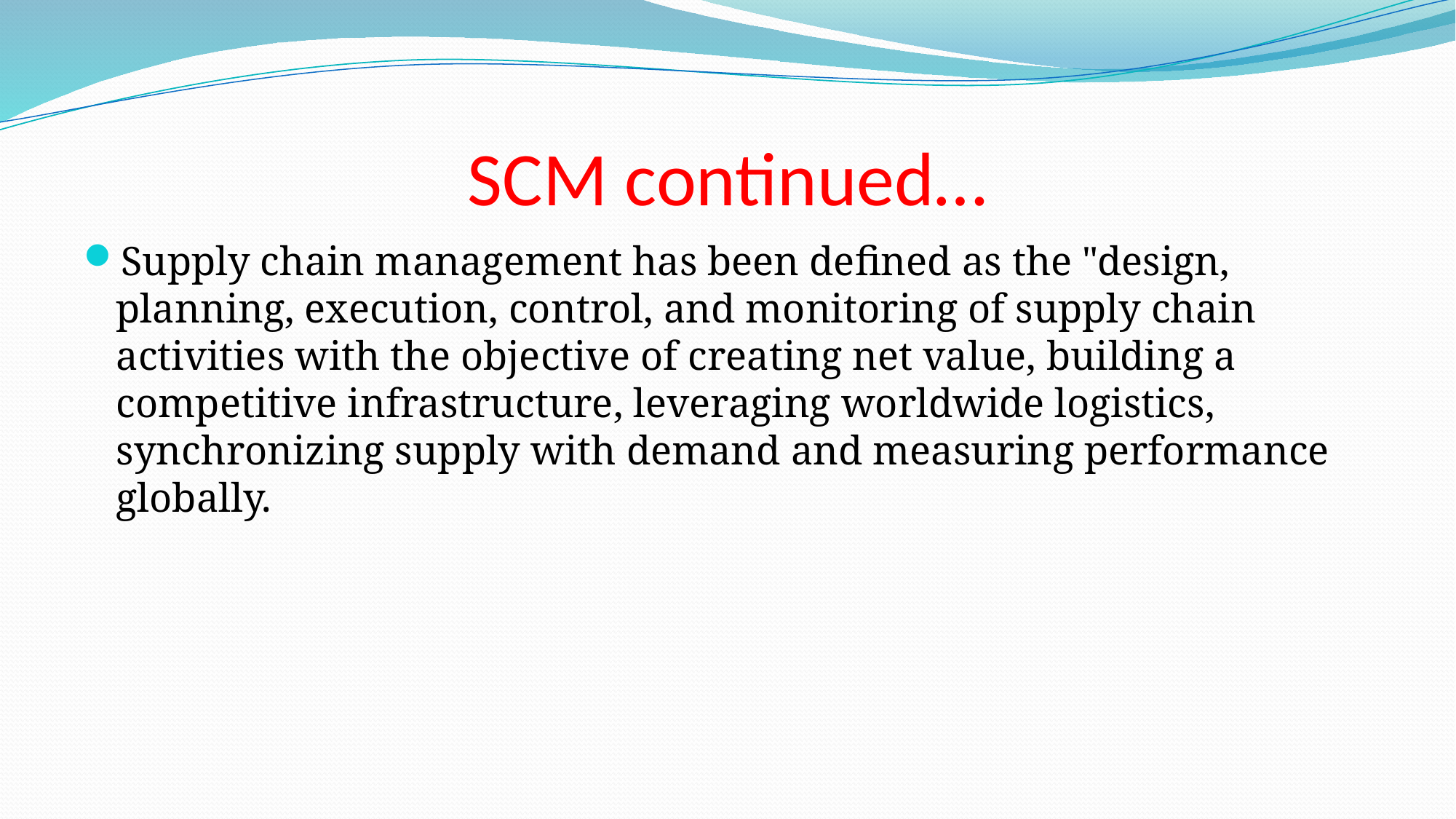

# SCM continued…
Supply chain management has been defined as the "design, planning, execution, control, and monitoring of supply chain activities with the objective of creating net value, building a competitive infrastructure, leveraging worldwide logistics, synchronizing supply with demand and measuring performance globally.